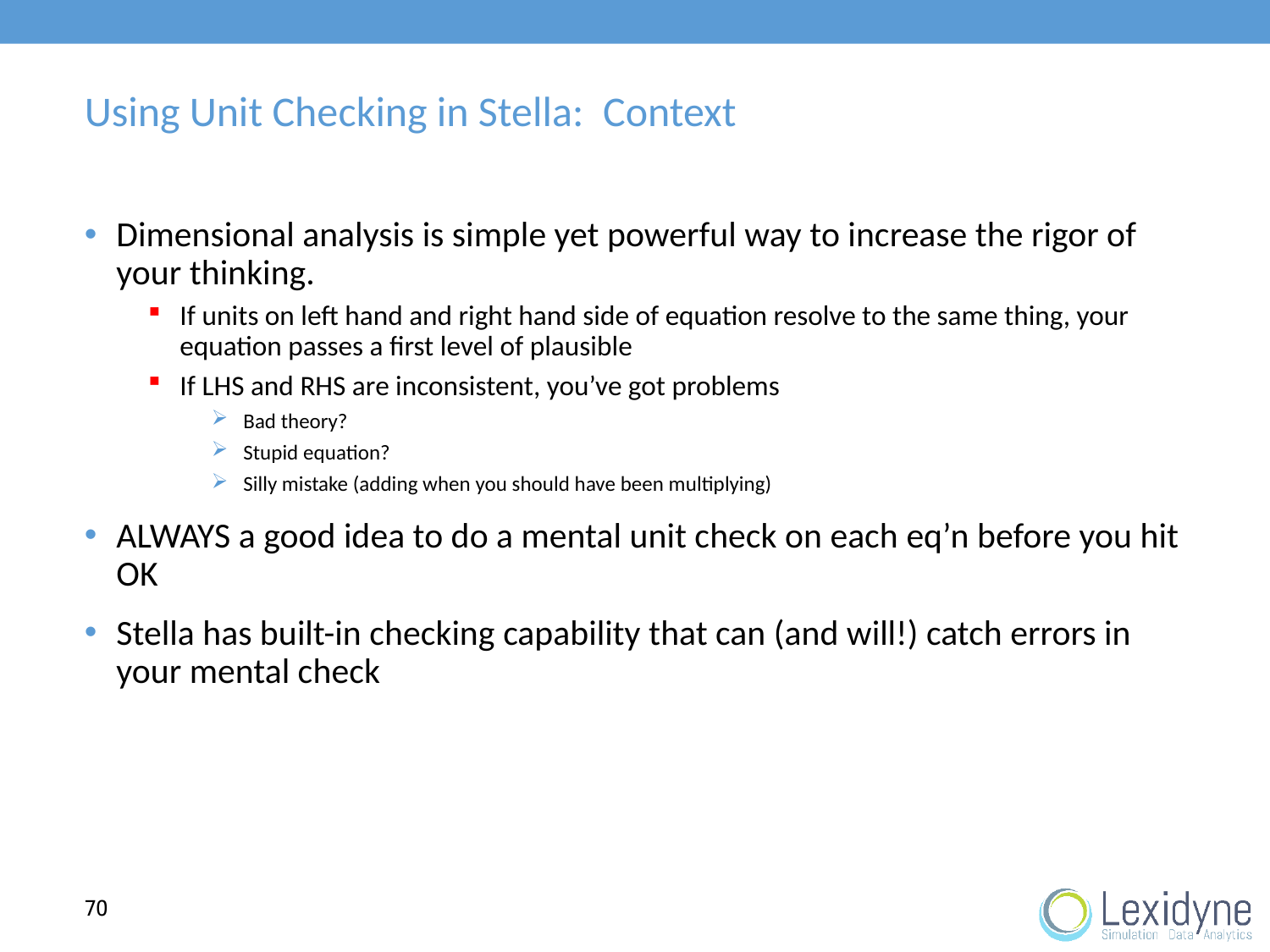

# Using Unit Checking in Stella:  Context
Dimensional analysis is simple yet powerful way to increase the rigor of your thinking.
If units on left hand and right hand side of equation resolve to the same thing, your equation passes a first level of plausible
If LHS and RHS are inconsistent, you’ve got problems
Bad theory?
Stupid equation?
Silly mistake (adding when you should have been multiplying)
ALWAYS a good idea to do a mental unit check on each eq’n before you hit OK
Stella has built-in checking capability that can (and will!) catch errors in your mental check
70